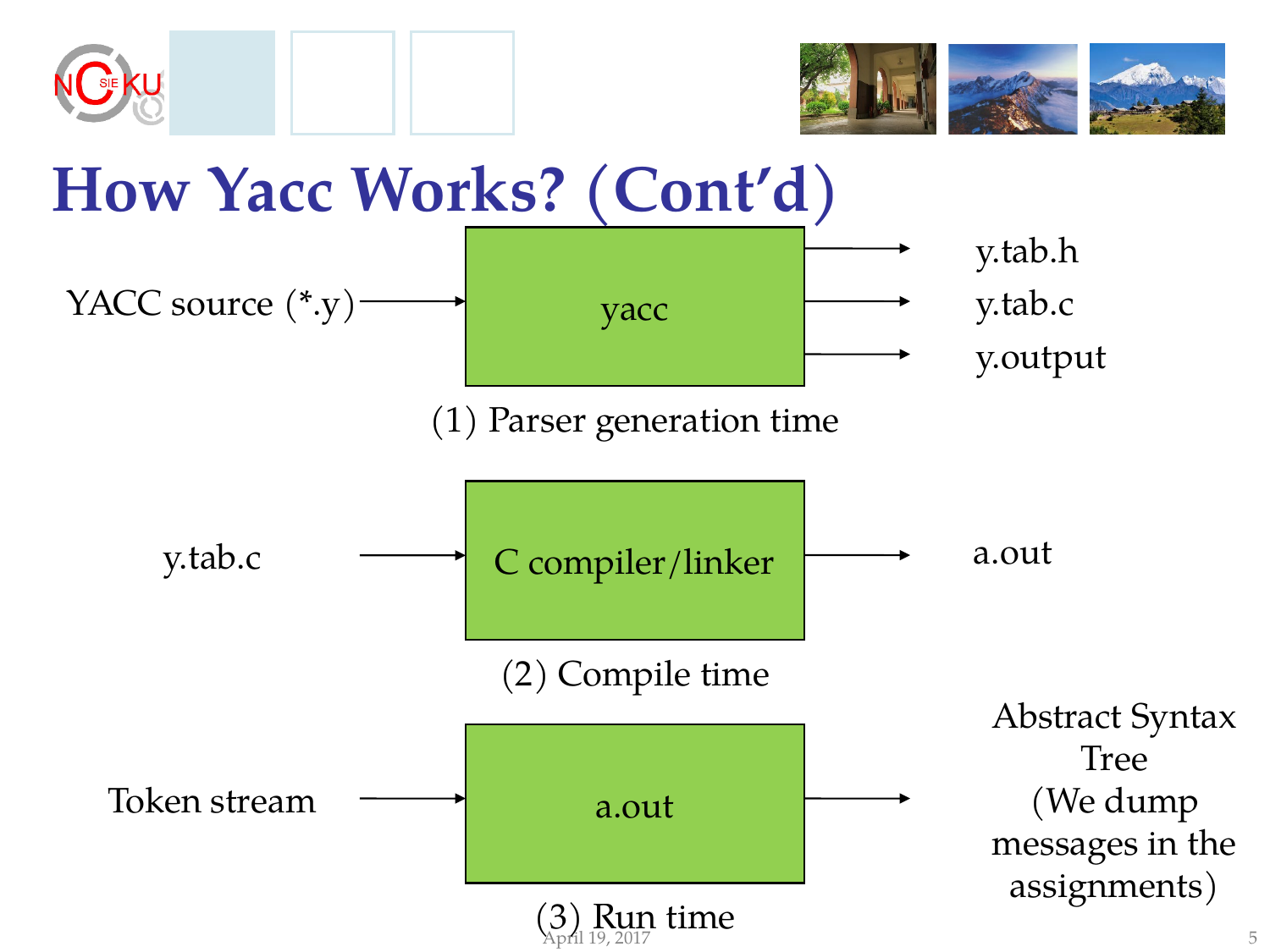

# How Yacc Works? (Cont’d)
y.tab.h
yacc

YACC source (*.y)
y.tab.c

y.output

(1) Parser generation time
C compiler/linker
a.out
y.tab.c

(2) Compile time
Abstract Syntax Tree
(We dump messages in the assignments)
a.out
Token stream

(3) Run time
April 19, 2017
5